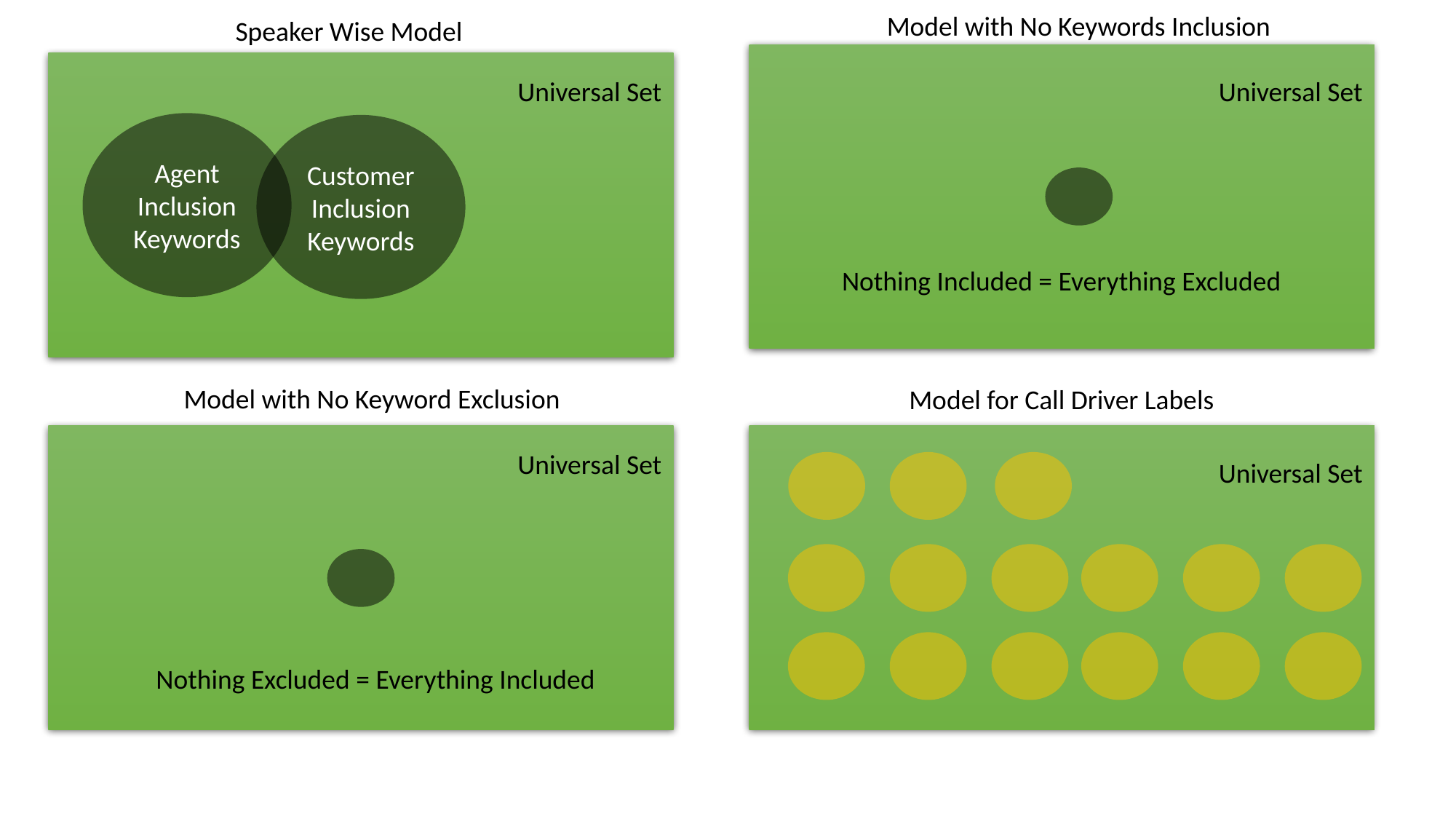

Model with No Keywords Inclusion
Speaker Wise Model

Universal Set
Universal Set
Agent Inclusion Keywords
Customer Inclusion Keywords

Nothing Included = Everything Excluded
Model with No Keyword Exclusion
Model for Call Driver Labels

Universal Set
Universal Set

Nothing Excluded = Everything Included